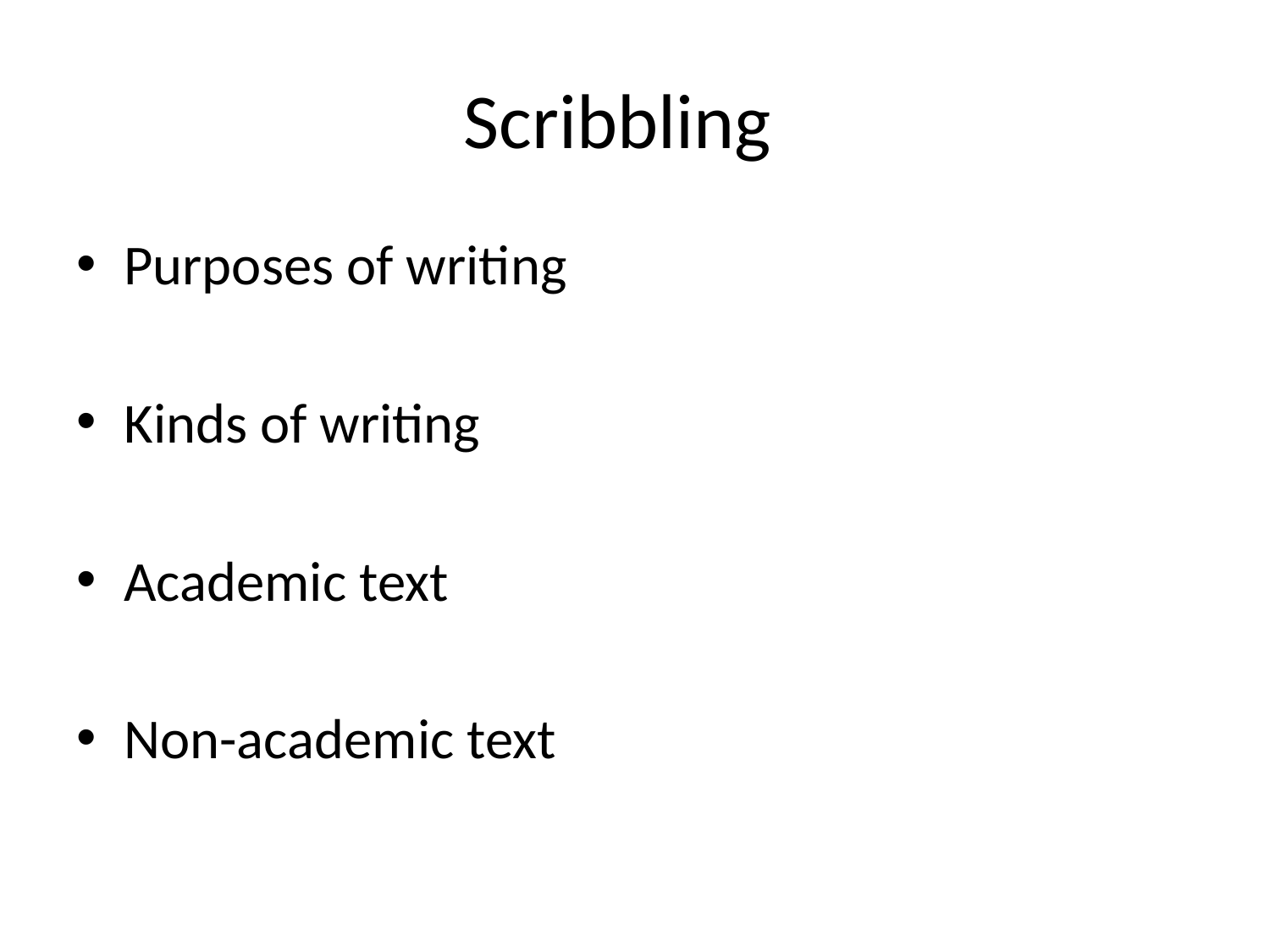

# Scribbling
Purposes of writing

Kinds of writing

Academic text

Non-academic text